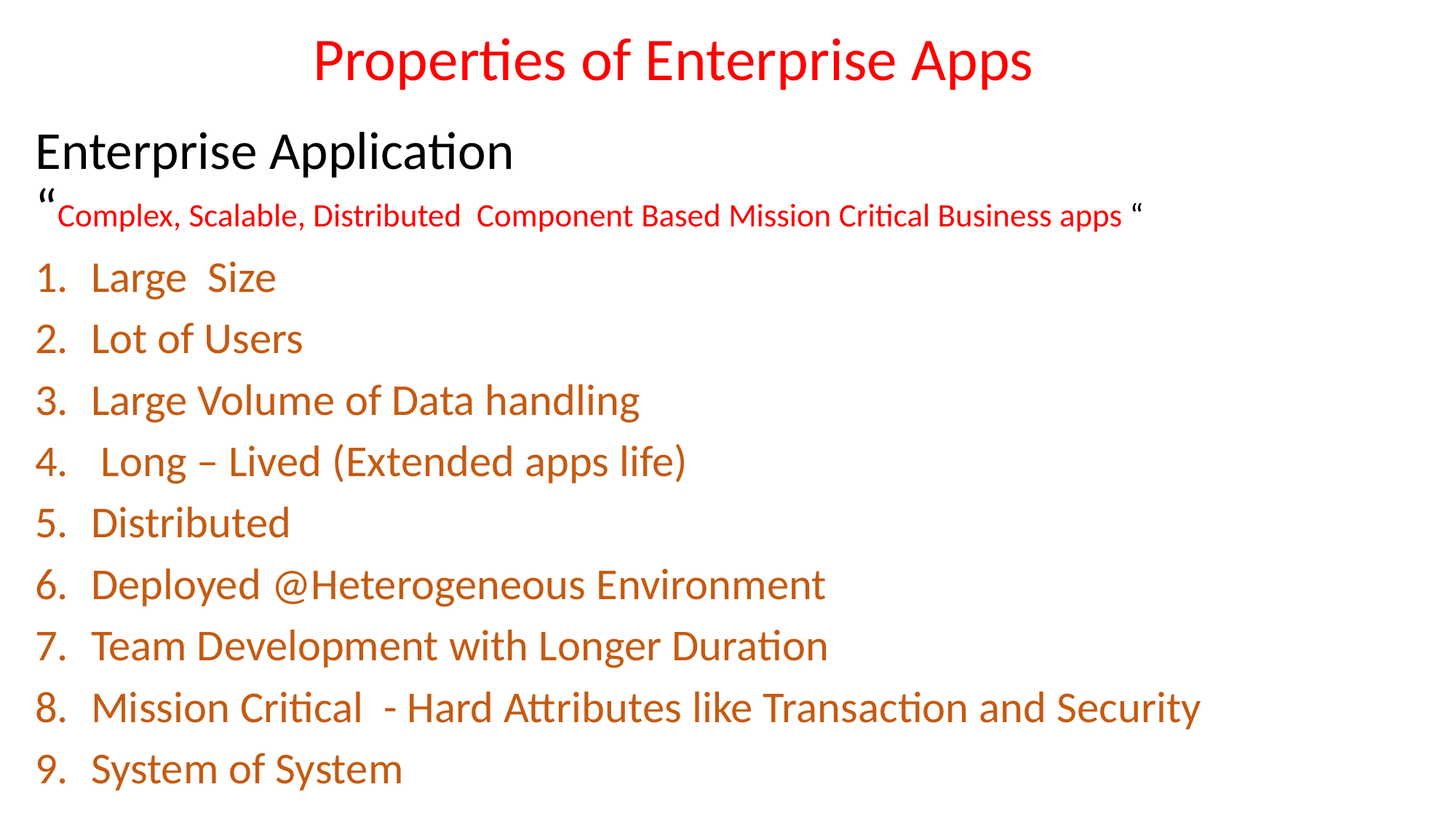

Properties of Enterprise Apps
# Enterprise Application “Complex, Scalable, Distributed  Component Based Mission Critical Business apps “
Large  Size
Lot of Users
Large Volume of Data handling
 Long – Lived (Extended apps life)
Distributed
Deployed @Heterogeneous Environment
Team Development with Longer Duration
Mission Critical  - Hard Attributes like Transaction and Security
System of System